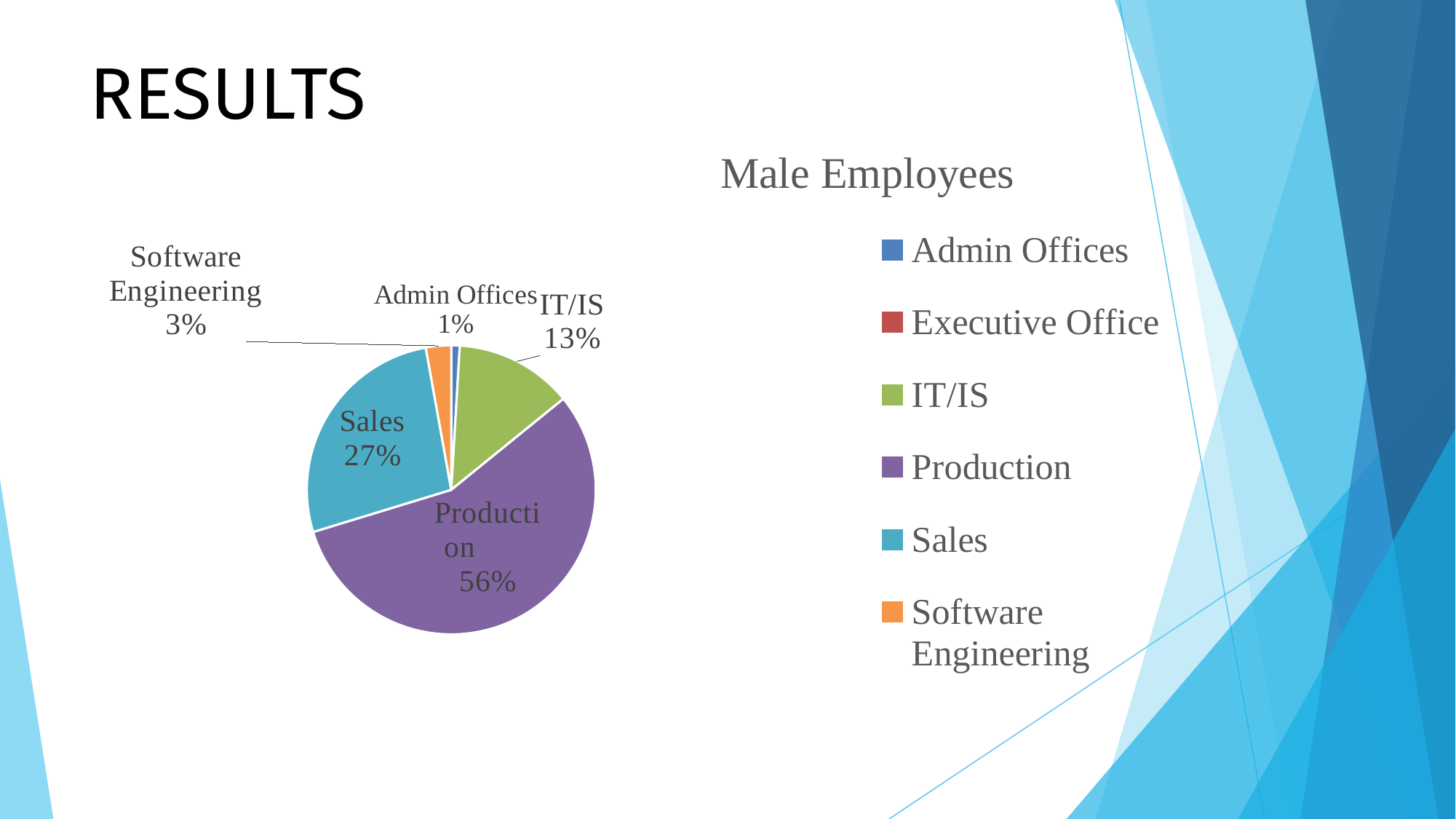

# RESULTS

### Chart: Male Employees

| Category | HIGH | LOW | MED | VERY HIGH |
|---|---|---|---|---|
| Admin Offices | 2.0 | None | 33.0 | 1.0 |
| Executive Office | None | 5.0 | 18.0 | None |
| IT/IS | 28.0 | 36.0 | 142.0 | 13.0 |
| Production        | 119.0 | 239.0 | 325.0 | 75.0 |
| Sales | 57.0 | 107.0 | 13.0 | 39.0 |
| Software Engineering | 6.0 | 13.0 | 46.0 | 1.0 |